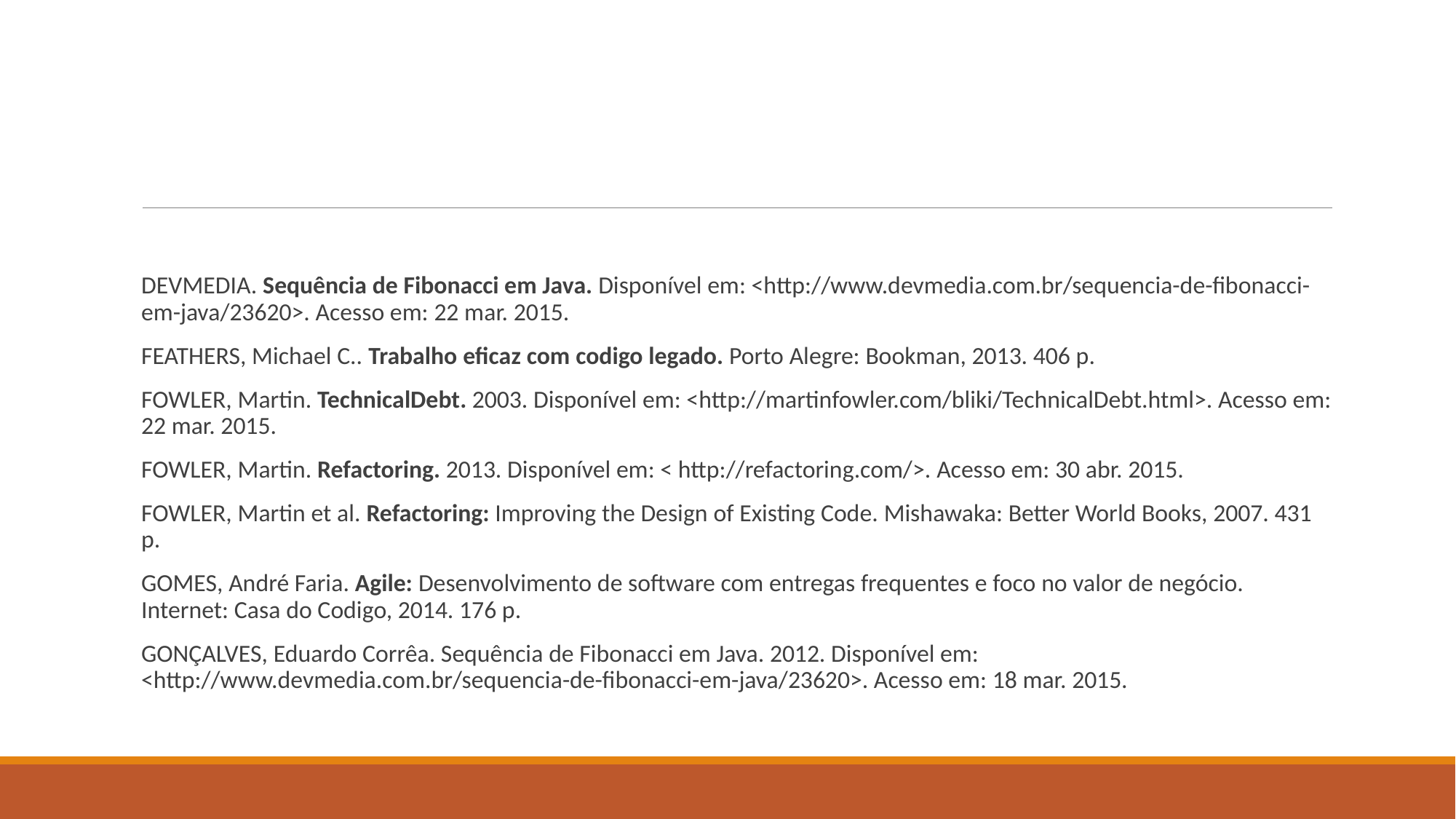

#

DEVMEDIA. Sequência de Fibonacci em Java. Disponível em: <http://www.devmedia.com.br/sequencia-de-fibonacci-em-java/23620>. Acesso em: 22 mar. 2015.
FEATHERS, Michael C.. Trabalho eficaz com codigo legado. Porto Alegre: Bookman, 2013. 406 p.
FOWLER, Martin. TechnicalDebt. 2003. Disponível em: <http://martinfowler.com/bliki/TechnicalDebt.html>. Acesso em: 22 mar. 2015.
FOWLER, Martin. Refactoring. 2013. Disponível em: < http://refactoring.com/>. Acesso em: 30 abr. 2015.
FOWLER, Martin et al. Refactoring: Improving the Design of Existing Code. Mishawaka: Better World Books, 2007. 431 p.
GOMES, André Faria. Agile: Desenvolvimento de software com entregas frequentes e foco no valor de negócio. Internet: Casa do Codigo, 2014. 176 p.
GONÇALVES, Eduardo Corrêa. Sequência de Fibonacci em Java. 2012. Disponível em: <http://www.devmedia.com.br/sequencia-de-fibonacci-em-java/23620>. Acesso em: 18 mar. 2015.